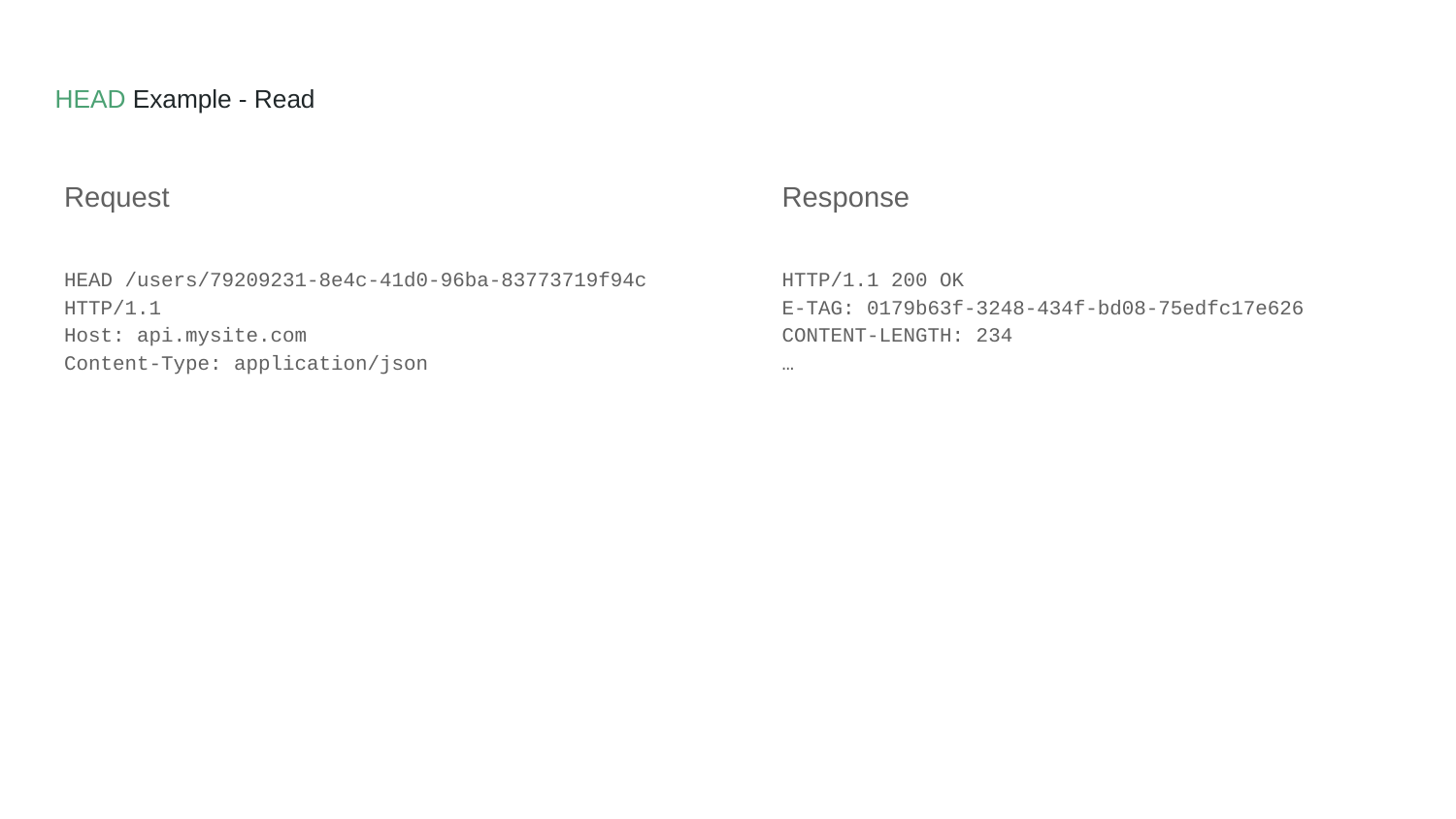

HEAD Example - Read
Request
HEAD /users/79209231-8e4c-41d0-96ba-83773719f94c HTTP/1.1
Host: api.mysite.com
Content-Type: application/json
Response
HTTP/1.1 200 OK
E-TAG: 0179b63f-3248-434f-bd08-75edfc17e626
CONTENT-LENGTH: 234
…